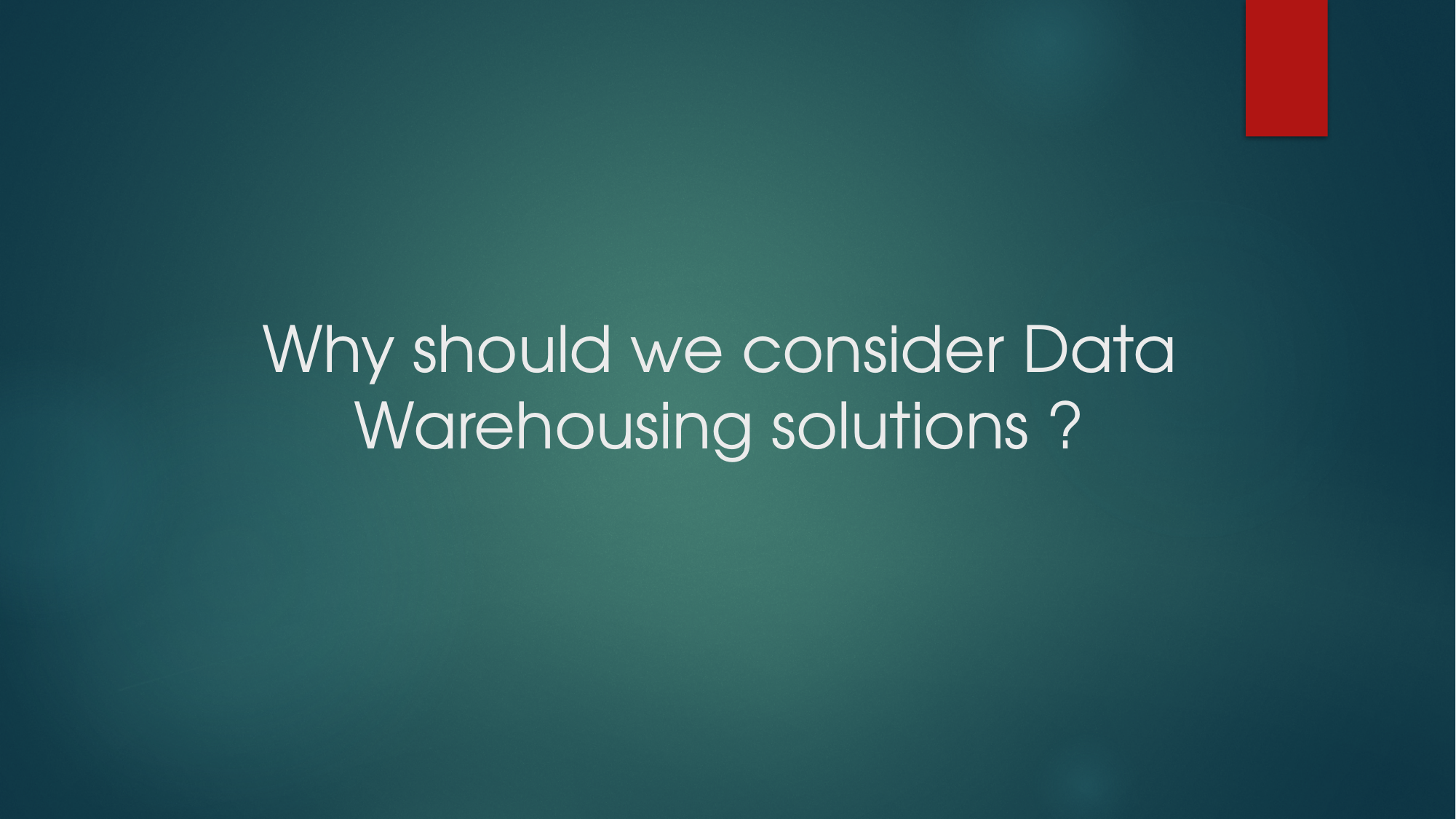

# Why should we consider Data Warehousing solutions ?